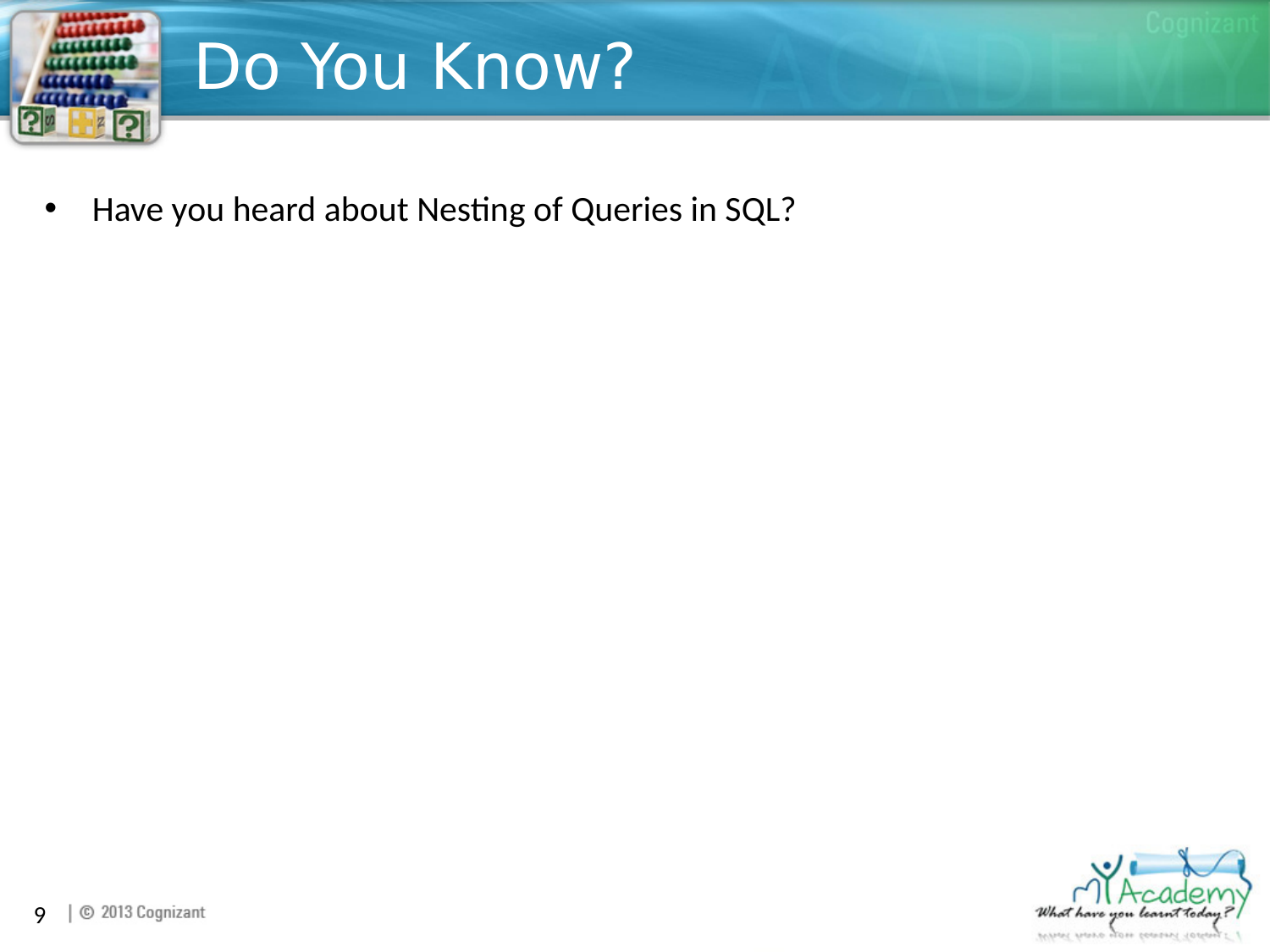

# Do You Know?
Have you heard about Nesting of Queries in SQL?
9